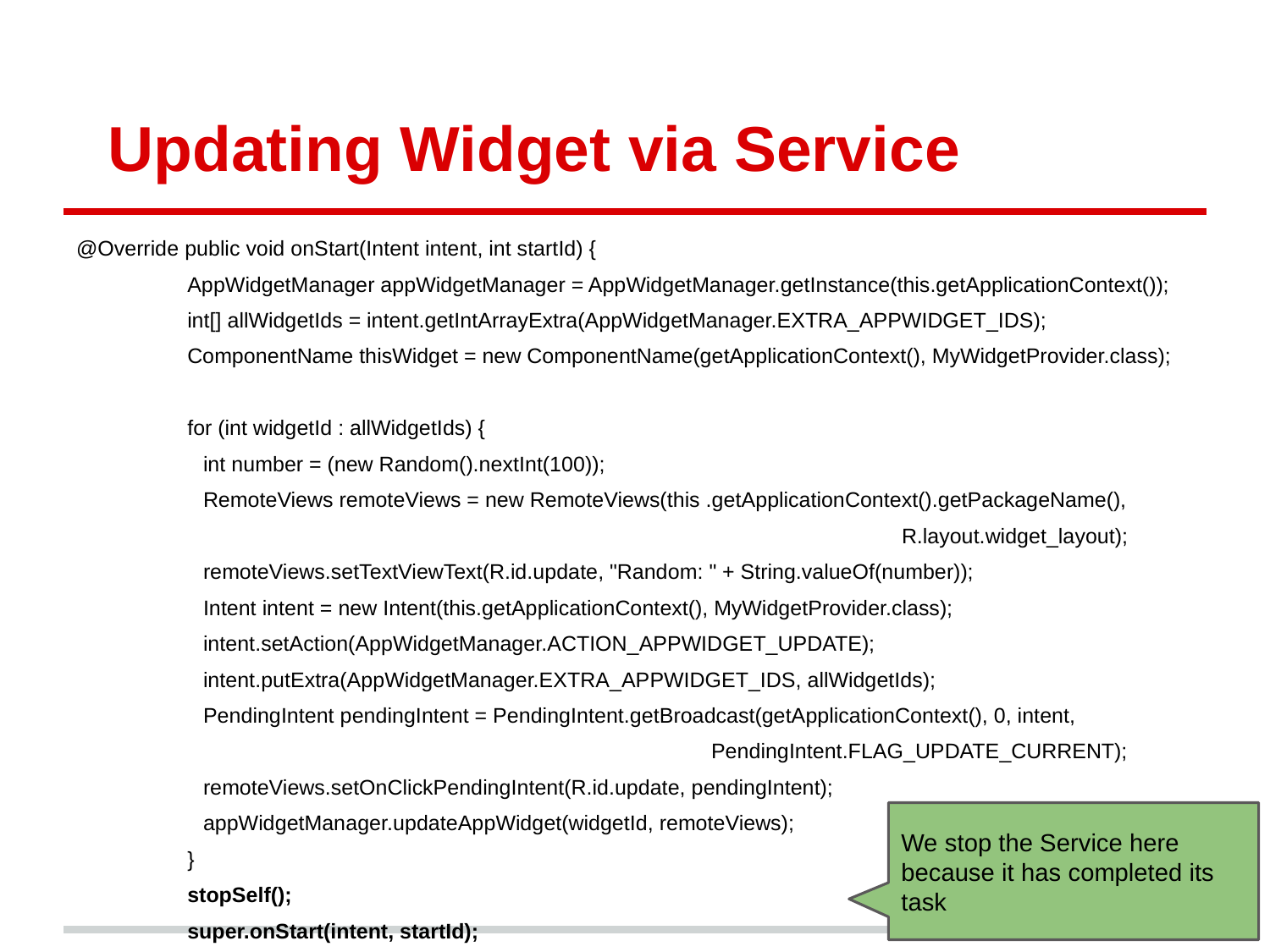

# Updating Widget via Service
@Override public void onStart(Intent intent, int startId) {
AppWidgetManager appWidgetManager = AppWidgetManager.getInstance(this.getApplicationContext());
int[] allWidgetIds = intent.getIntArrayExtra(AppWidgetManager.EXTRA_APPWIDGET_IDS);
ComponentName thisWidget = new ComponentName(getApplicationContext(), MyWidgetProvider.class);

for (int widgetId : allWidgetIds) {
int number = (new Random().nextInt(100));
RemoteViews remoteViews = new RemoteViews(this .getApplicationContext().getPackageName(),
R.layout.widget_layout);
remoteViews.setTextViewText(R.id.update, "Random: " + String.valueOf(number));
Intent intent = new Intent(this.getApplicationContext(), MyWidgetProvider.class);
intent.setAction(AppWidgetManager.ACTION_APPWIDGET_UPDATE);
intent.putExtra(AppWidgetManager.EXTRA_APPWIDGET_IDS, allWidgetIds);
PendingIntent pendingIntent = PendingIntent.getBroadcast(getApplicationContext(), 0, intent,
PendingIntent.FLAG_UPDATE_CURRENT);
remoteViews.setOnClickPendingIntent(R.id.update, pendingIntent);
appWidgetManager.updateAppWidget(widgetId, remoteViews);
}
stopSelf();
super.onStart(intent, startId);
}

We stop the Service here because it has completed its task